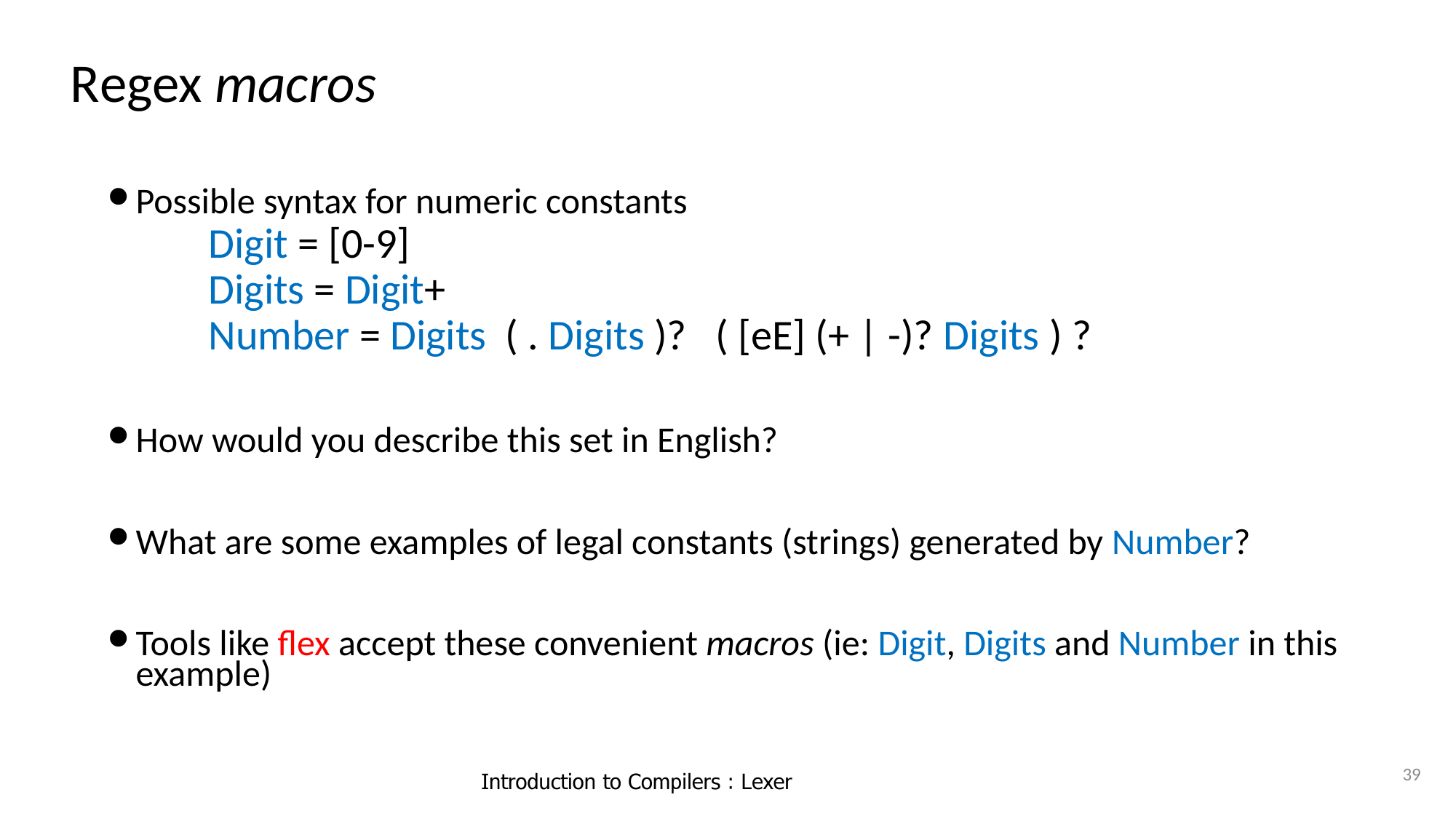

Regex macros
Possible syntax for numeric constants
	Digit = [0-9]
	Digits = Digit+
	Number = Digits  ( . Digits )?   ( [eE] (+ | -)? Digits ) ?

How would you describe this set in English?

What are some examples of legal constants (strings) generated by Number?

Tools like flex accept these convenient macros (ie: Digit, Digits and Number in this example)
39
Introduction to Compilers : Lexer